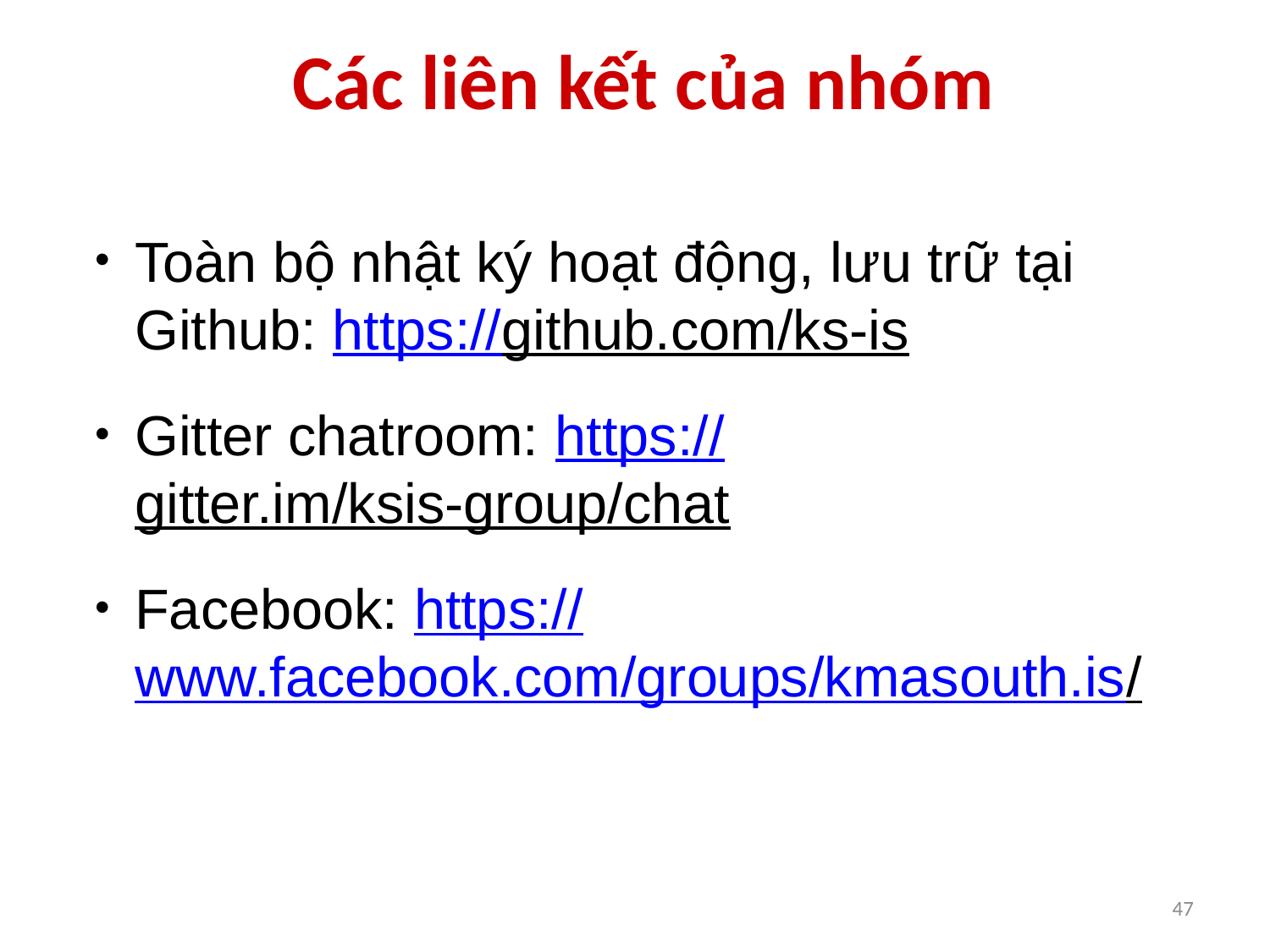

# Các liên kết của nhóm
Toàn bộ nhật ký hoạt động, lưu trữ tại Github: https://github.com/ks-is
Gitter chatroom: https://gitter.im/ksis-group/chat
Facebook: https://www.facebook.com/groups/kmasouth.is/

47